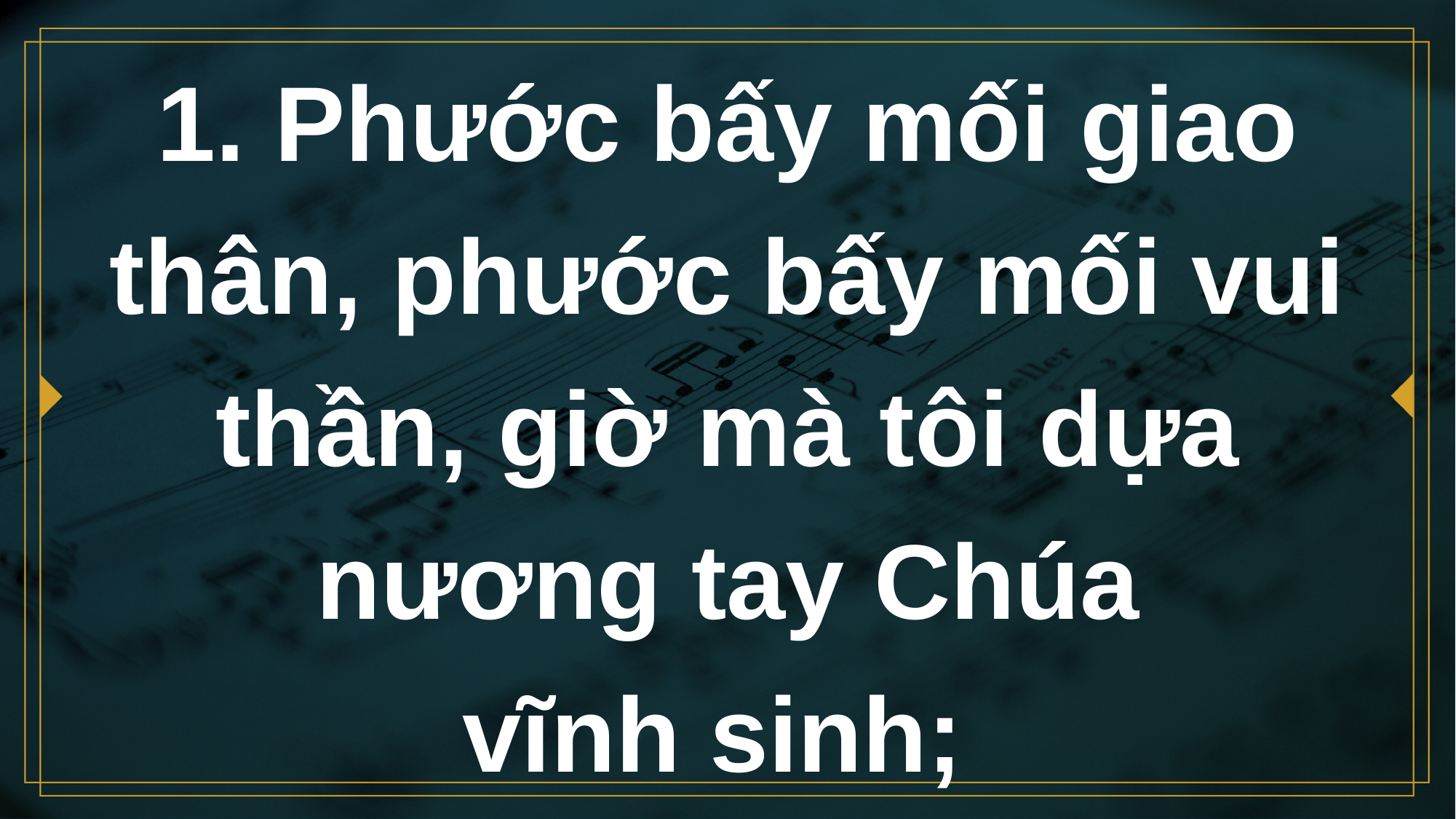

# 1. Phước bấy mối giao thân, phước bấy mối vui thần, giờ mà tôi dựa nương tay Chúa vĩnh sinh;